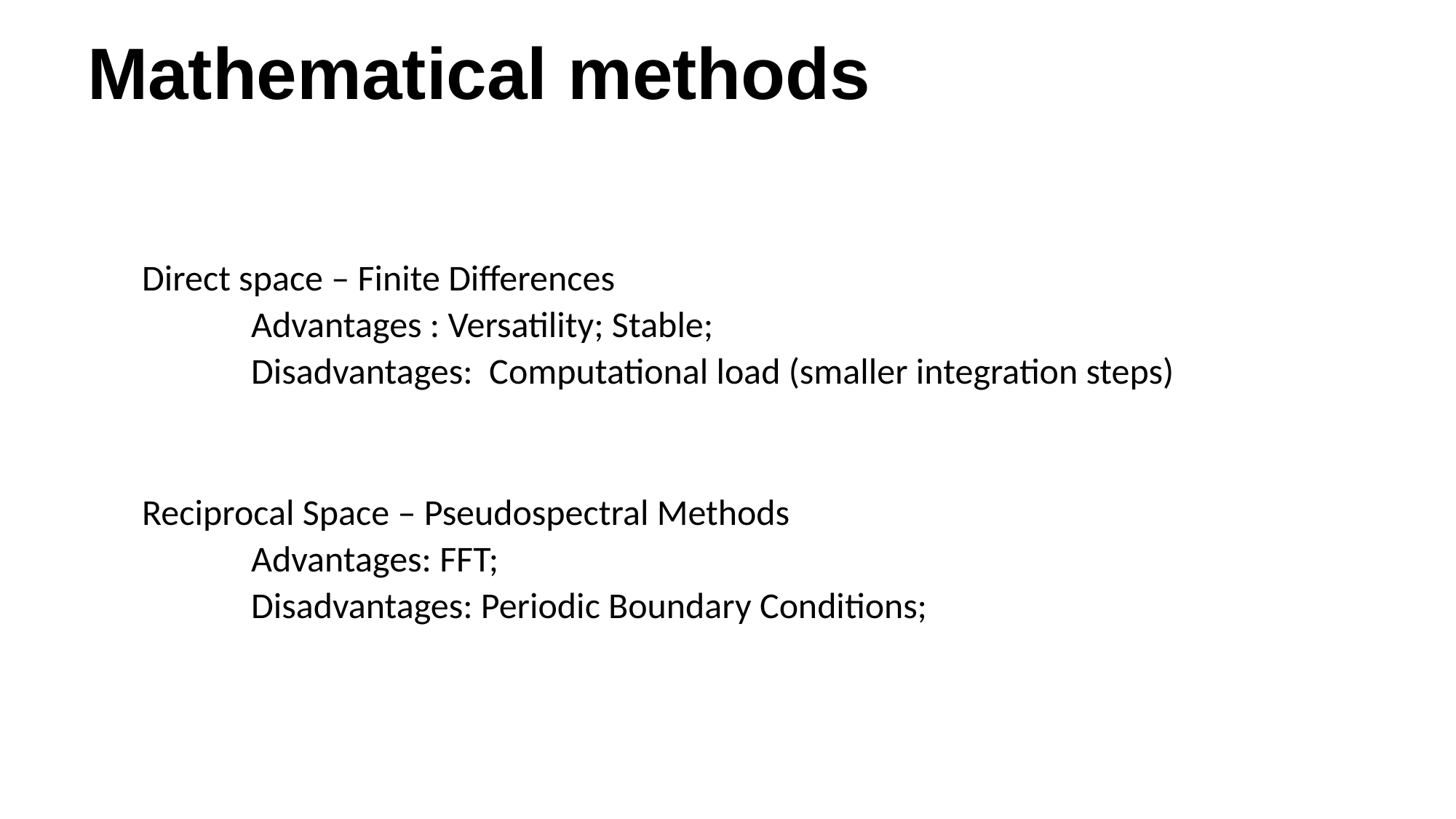

Mathematical methods

Direct space – Finite Differences
	Advantages : Versatility; Stable;
	Disadvantages:  Computational load (smaller integration steps)

Reciprocal Space – Pseudospectral Methods
	Advantages: FFT;
	Disadvantages: Periodic Boundary Conditions;